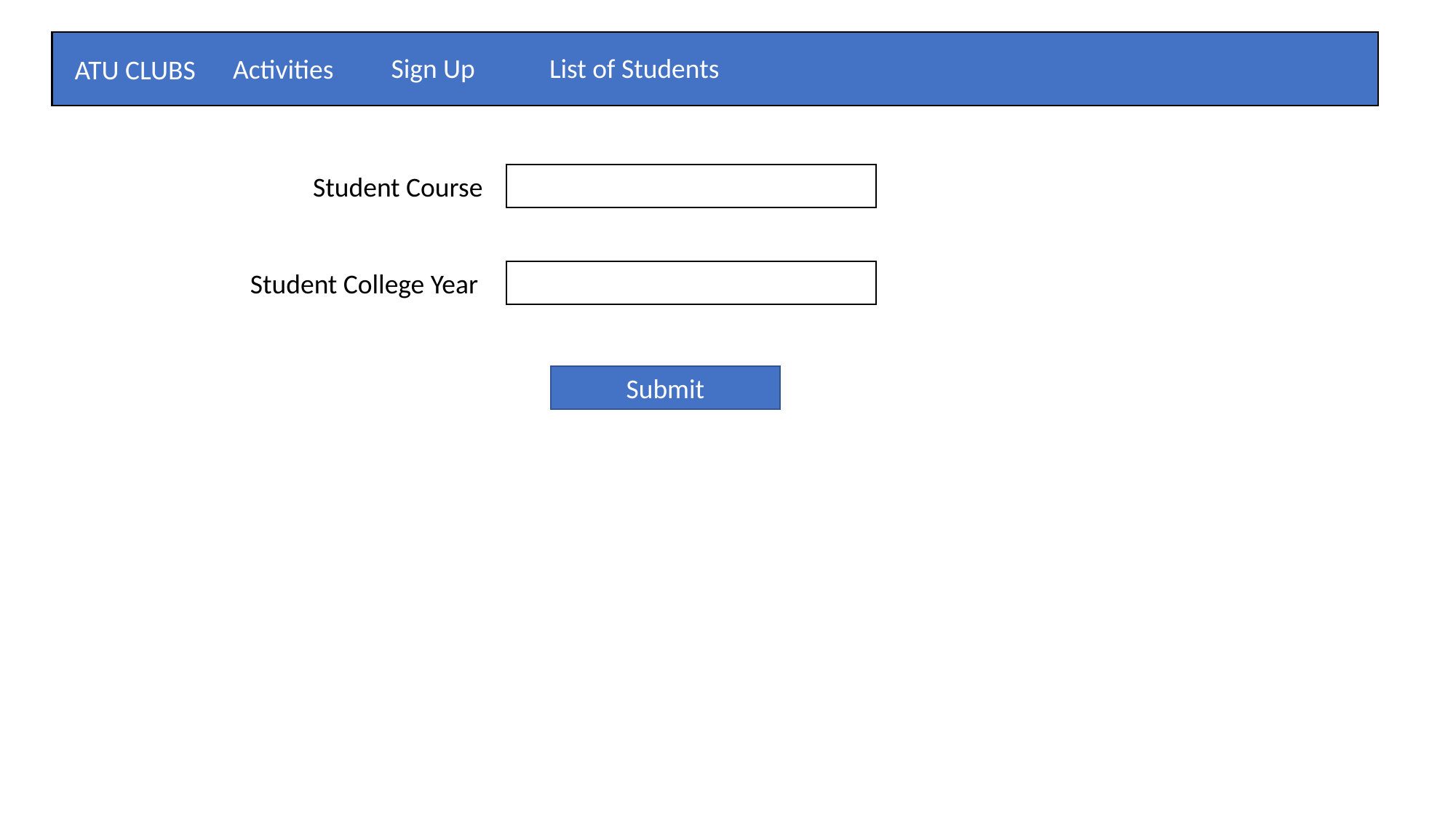

Sign Up
List of Students
Activities
ATU CLUBS
Student Course

Student College Year

Submit